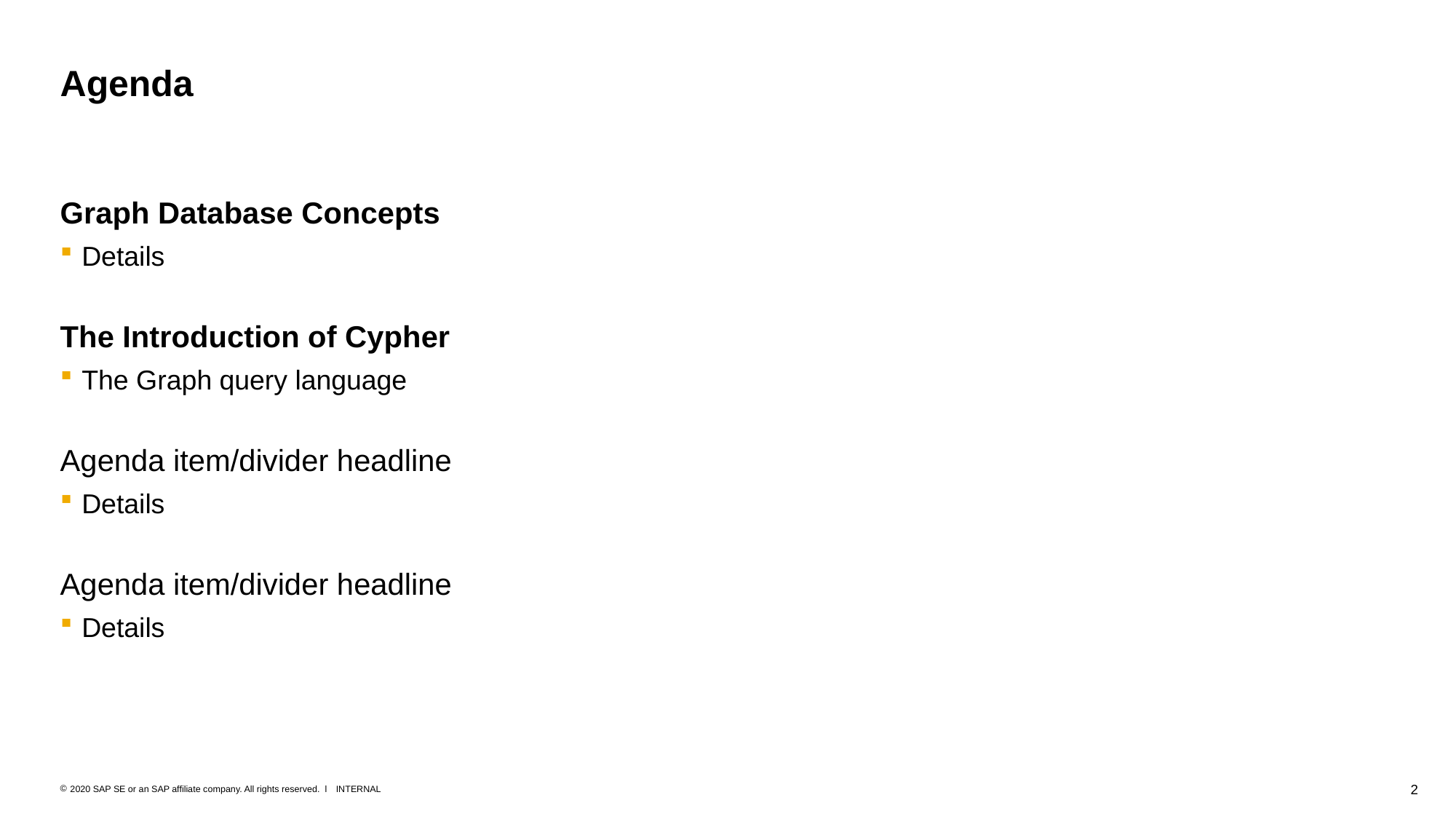

# Agenda
Graph Database Concepts
Details
The Introduction of Cypher
The Graph query language
Agenda item/divider headline
Details
Agenda item/divider headline
Details